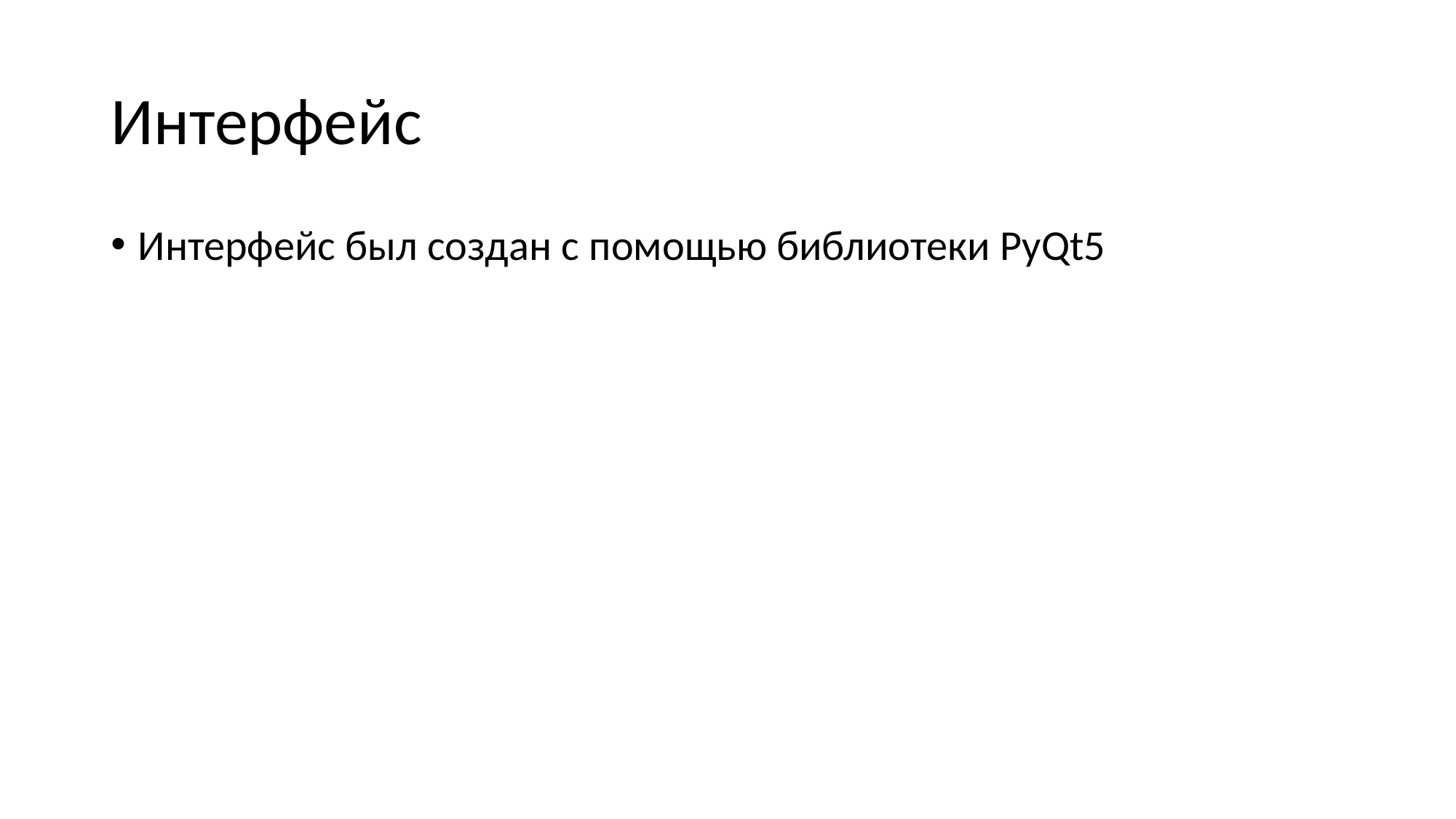

# Интерфейс
Интерфейс был создан с помощью библиотеки PyQt5